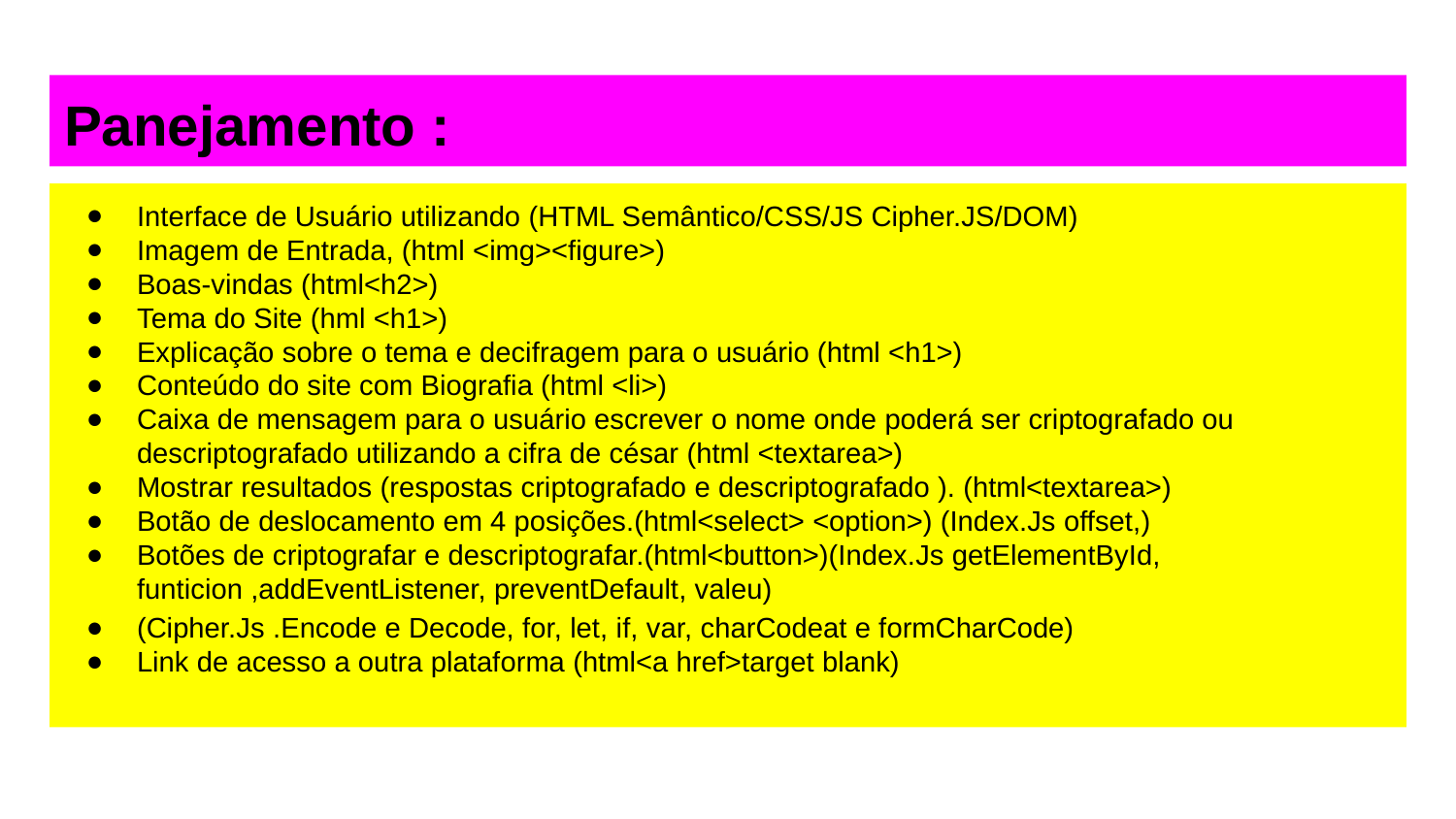

# Panejamento :

Interface de Usuário utilizando (HTML Semântico/CSS/JS Cipher.JS/DOM)
Imagem de Entrada, (html <img><figure>)
Boas-vindas (html<h2>)
Tema do Site (hml <h1>)
Explicação sobre o tema e decifragem para o usuário (html <h1>)
Conteúdo do site com Biografia (html <li>)
Caixa de mensagem para o usuário escrever o nome onde poderá ser criptografado ou descriptografado utilizando a cifra de césar (html <textarea>)
Mostrar resultados (respostas criptografado e descriptografado ). (html<textarea>)
Botão de deslocamento em 4 posições.(html<select> <option>) (Index.Js offset,)
Botões de criptografar e descriptografar.(html<button>)(Index.Js getElementById, funticion ,addEventListener, preventDefault, valeu)
(Cipher.Js .Encode e Decode, for, let, if, var, charCodeat e formCharCode)
Link de acesso a outra plataforma (html<a href>target blank)